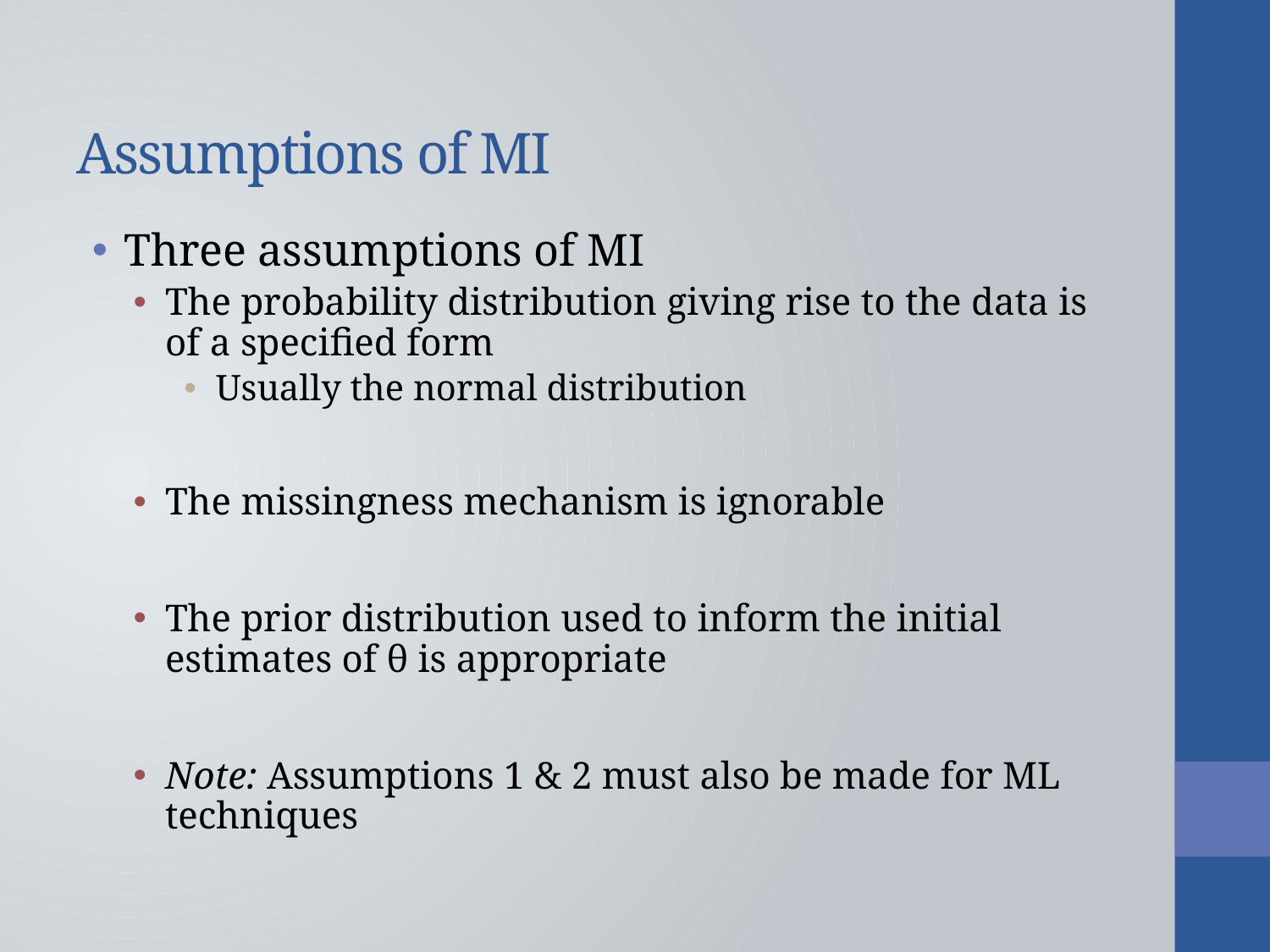

# Assumptions of MI
Three assumptions of MI
The probability distribution giving rise to the data is of a specified form
Usually the normal distribution

The missingness mechanism is ignorable

The prior distribution used to inform the initial estimates of θ is appropriate

Note: Assumptions 1 & 2 must also be made for ML techniques